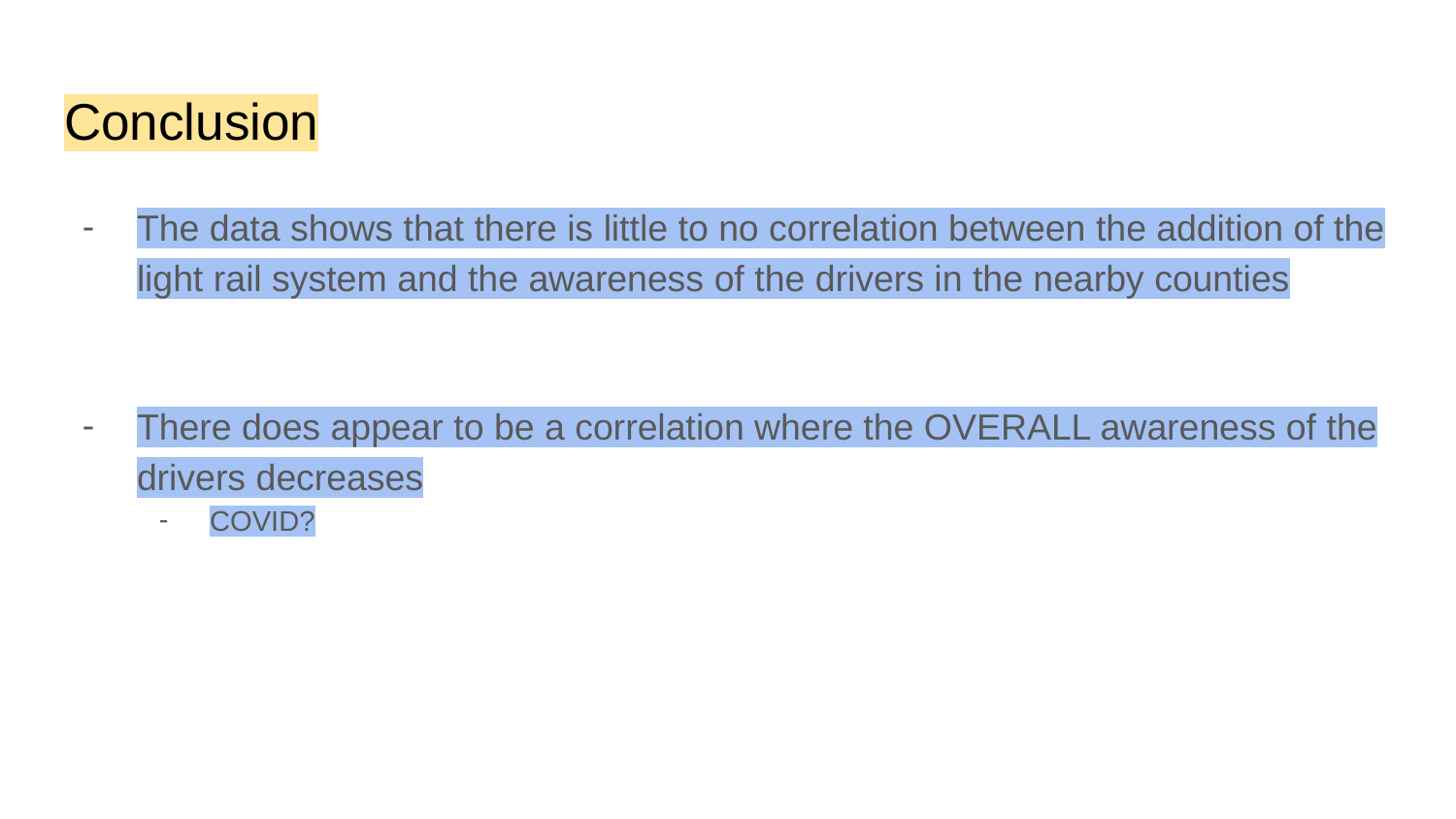

# Conclusion
The data shows that there is little to no correlation between the addition of the light rail system and the awareness of the drivers in the nearby counties

There does appear to be a correlation where the OVERALL awareness of the drivers decreases
COVID?